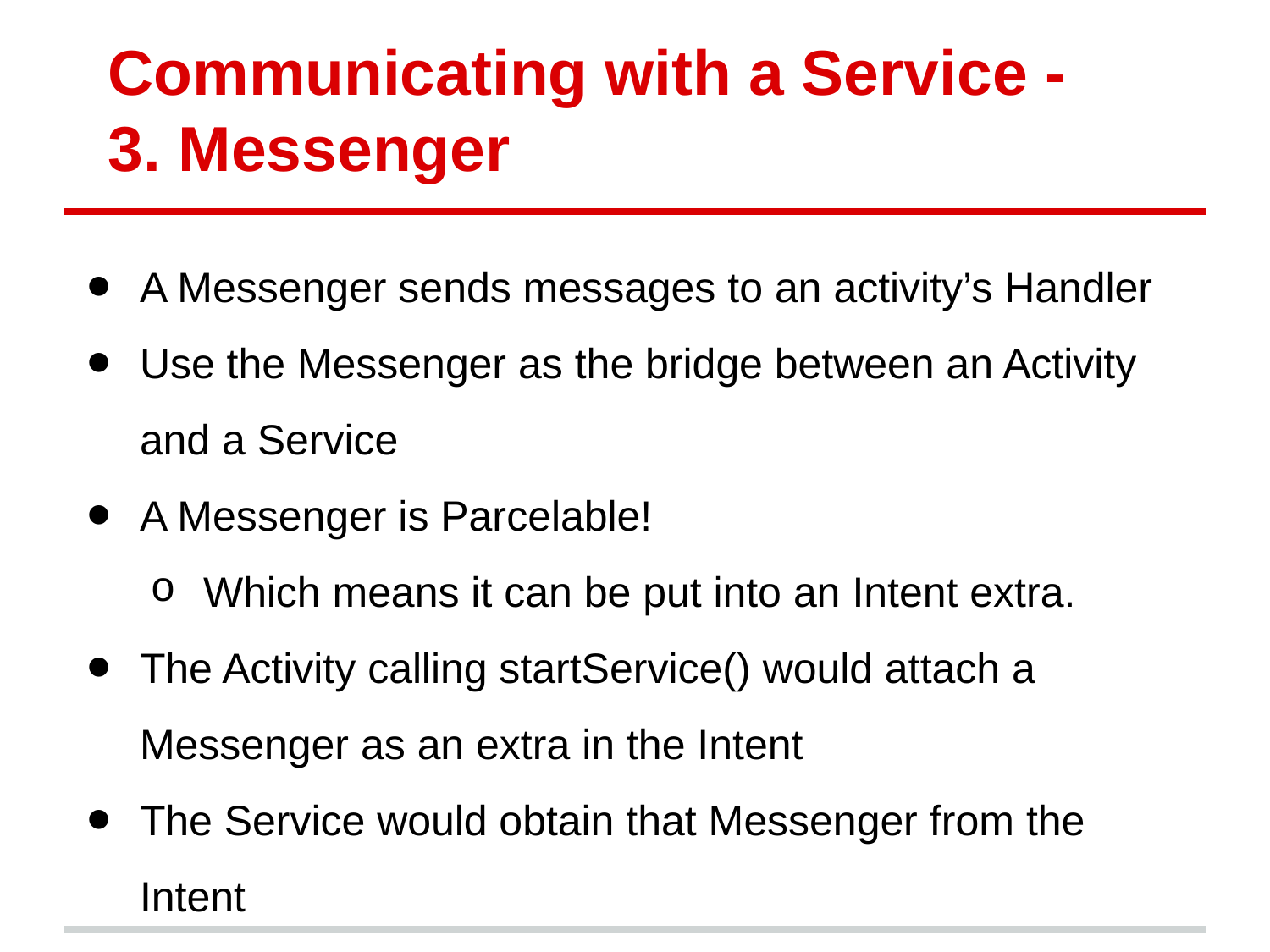

# Communicating with a Service -
3. Messenger
A Messenger sends messages to an activity’s Handler
Use the Messenger as the bridge between an Activity and a Service
A Messenger is Parcelable!
Which means it can be put into an Intent extra.
The Activity calling startService() would attach a Messenger as an extra in the Intent
The Service would obtain that Messenger from the Intent